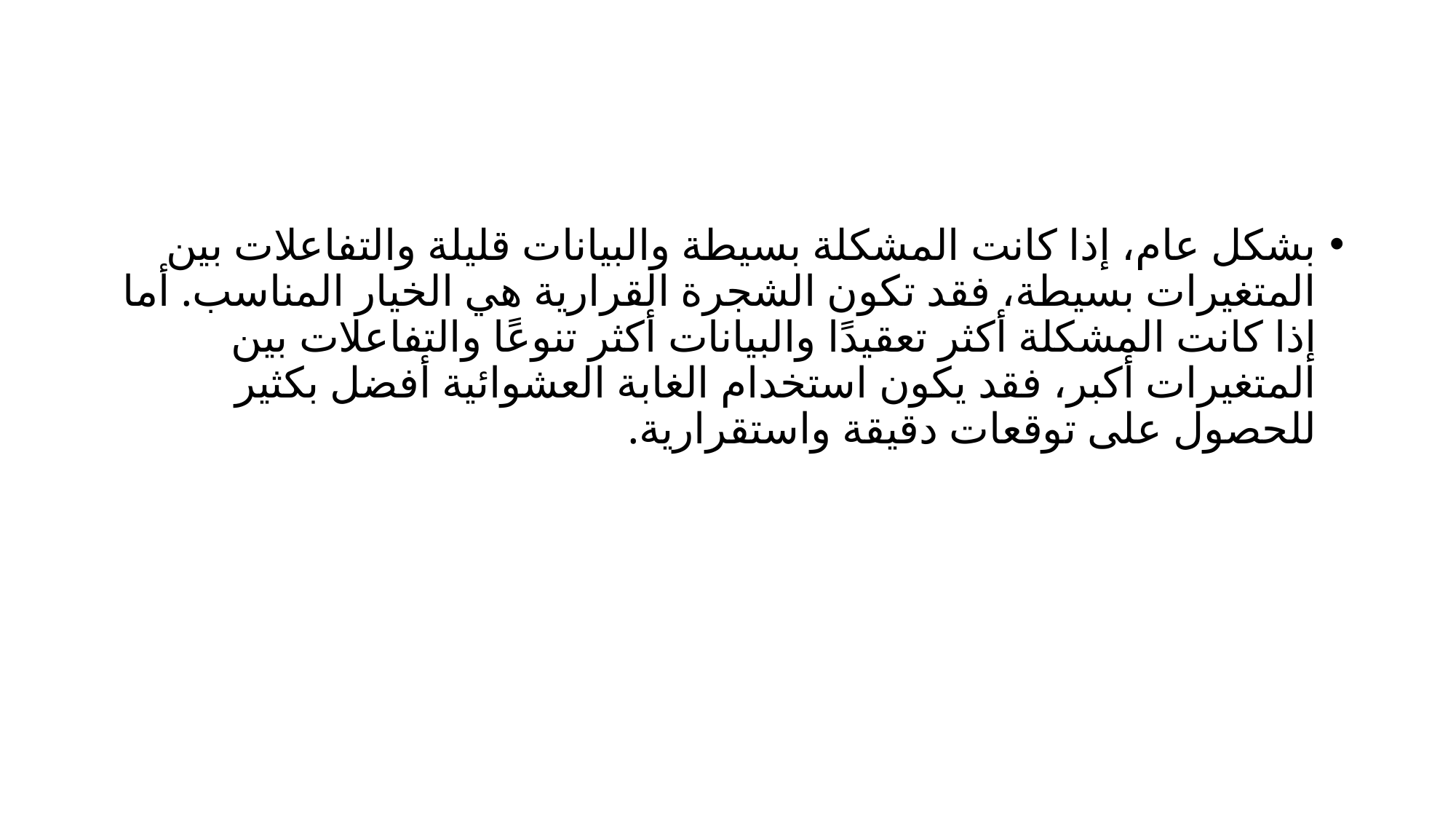

بشكل عام، إذا كانت المشكلة بسيطة والبيانات قليلة والتفاعلات بين المتغيرات بسيطة، فقد تكون الشجرة القرارية هي الخيار المناسب. أما إذا كانت المشكلة أكثر تعقيدًا والبيانات أكثر تنوعًا والتفاعلات بين المتغيرات أكبر، فقد يكون استخدام الغابة العشوائية أفضل بكثير للحصول على توقعات دقيقة واستقرارية.